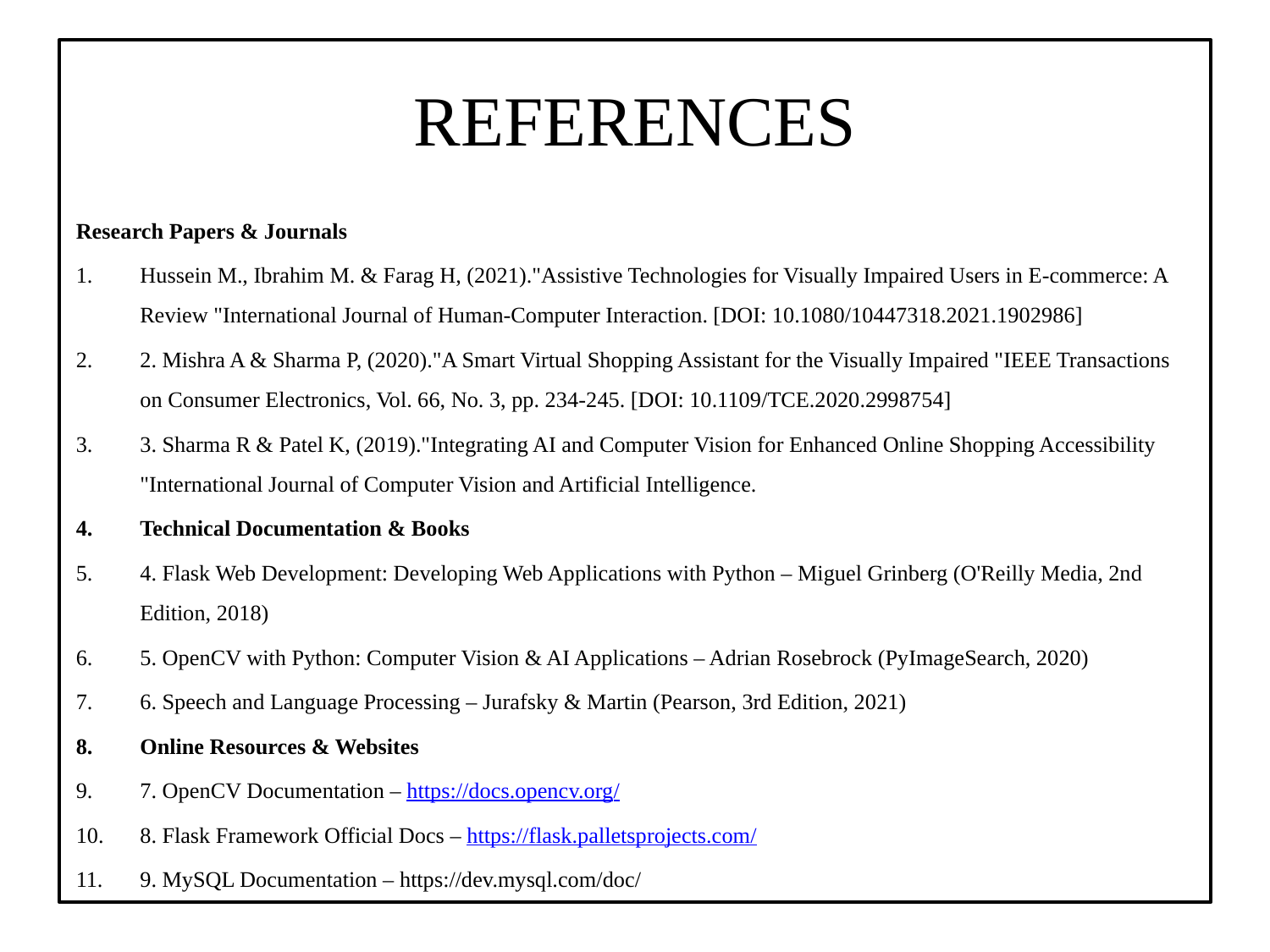

# REFERENCES

Research Papers & Journals
Hussein M., Ibrahim M. & Farag H, (2021)."Assistive Technologies for Visually Impaired Users in E-commerce: A Review "International Journal of Human-Computer Interaction. [DOI: 10.1080/10447318.2021.1902986]
2. Mishra A & Sharma P, (2020)."A Smart Virtual Shopping Assistant for the Visually Impaired "IEEE Transactions on Consumer Electronics, Vol. 66, No. 3, pp. 234-245. [DOI: 10.1109/TCE.2020.2998754]
3. Sharma R & Patel K, (2019)."Integrating AI and Computer Vision for Enhanced Online Shopping Accessibility "International Journal of Computer Vision and Artificial Intelligence.
Technical Documentation & Books
4. Flask Web Development: Developing Web Applications with Python – Miguel Grinberg (O'Reilly Media, 2nd Edition, 2018)
5. OpenCV with Python: Computer Vision & AI Applications – Adrian Rosebrock (PyImageSearch, 2020)
6. Speech and Language Processing – Jurafsky & Martin (Pearson, 3rd Edition, 2021)
Online Resources & Websites
7. OpenCV Documentation – https://docs.opencv.org/
8. Flask Framework Official Docs – https://flask.palletsprojects.com/
9. MySQL Documentation – https://dev.mysql.com/doc/